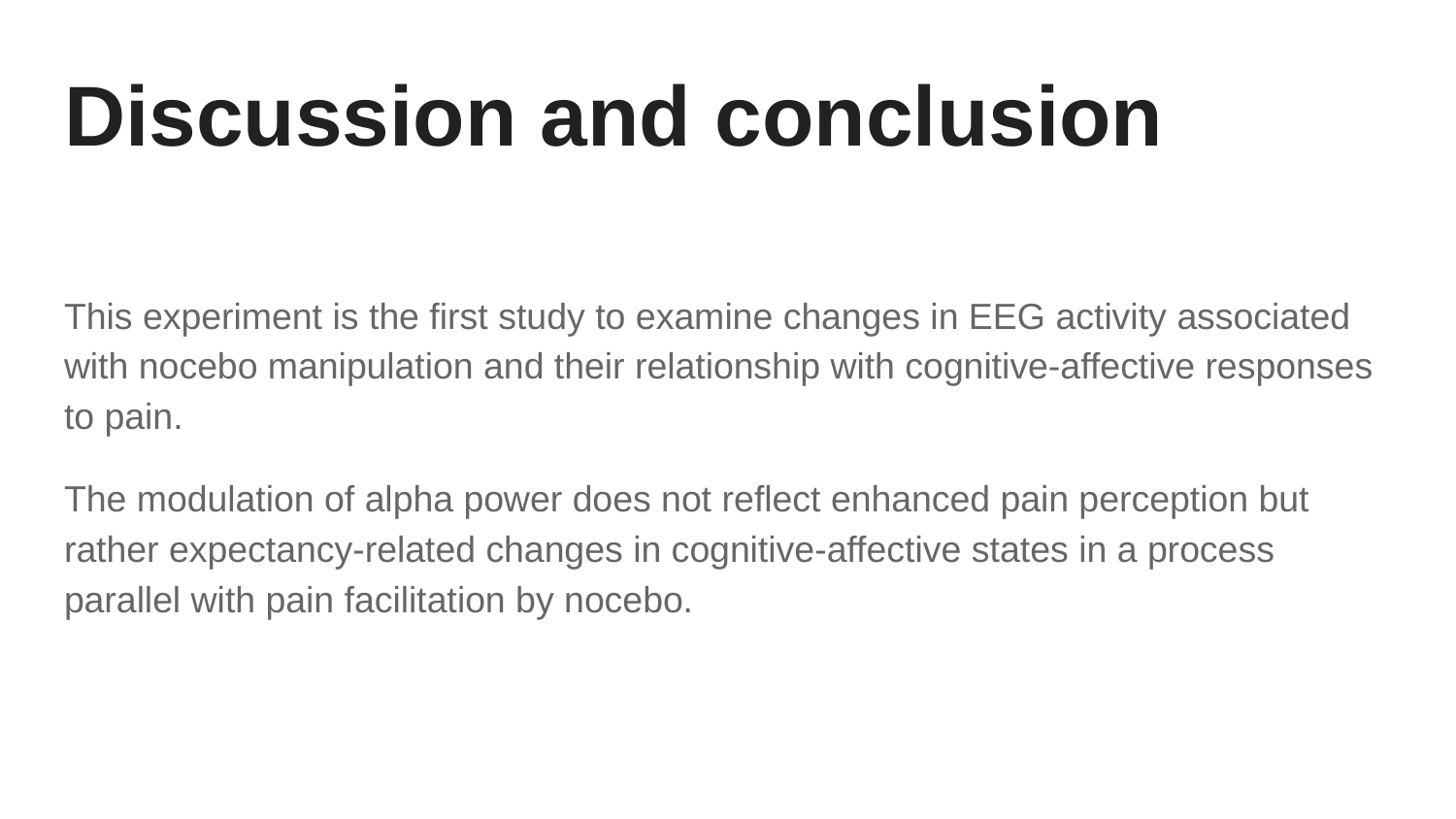

# Discussion and conclusion

This experiment is the first study to examine changes in EEG activity associated with nocebo manipulation and their relationship with cognitive-affective responses to pain.
The modulation of alpha power does not reflect enhanced pain perception but rather expectancy-related changes in cognitive-affective states in a process parallel with pain facilitation by nocebo.